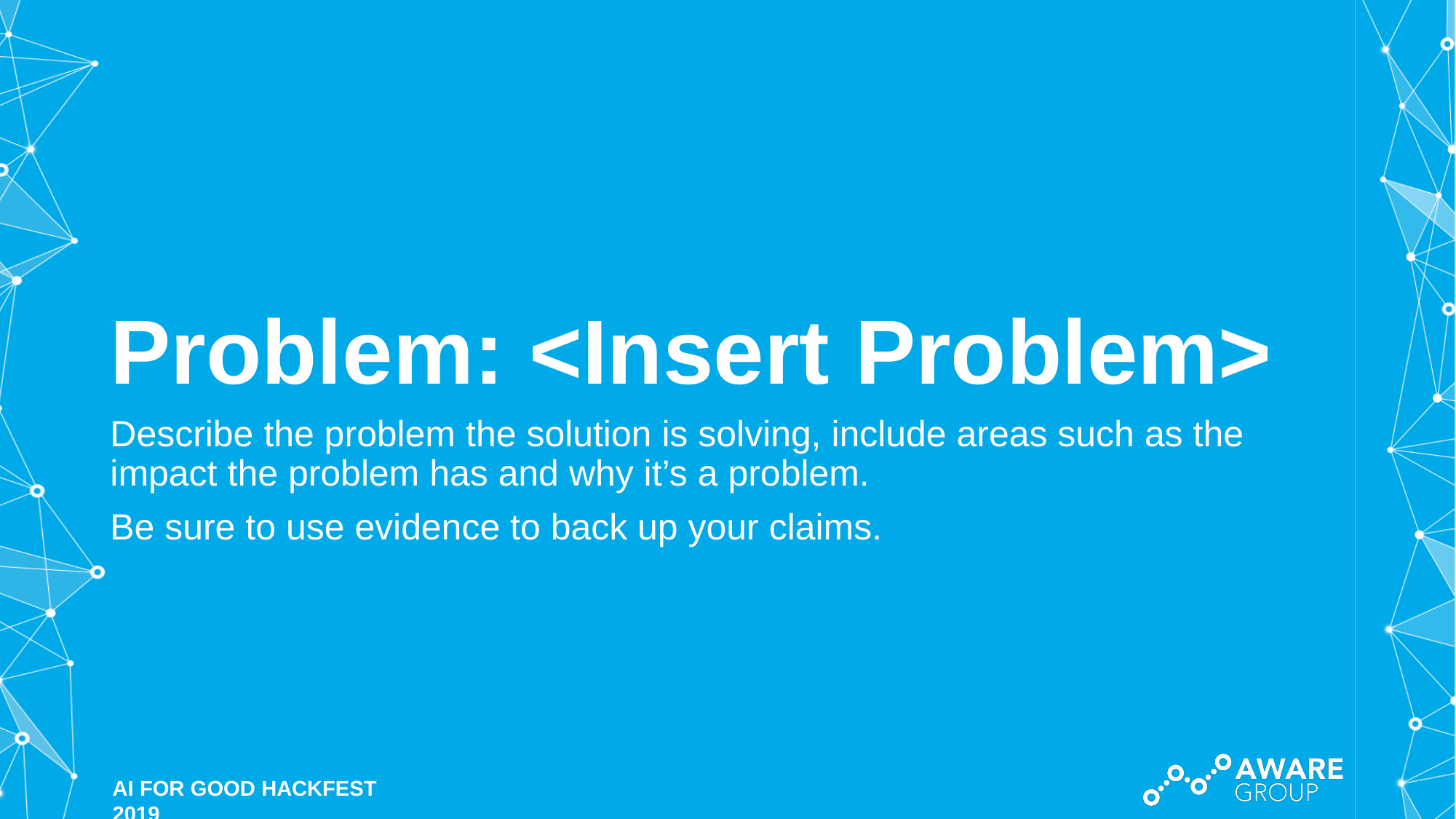

# Problem: <Insert Problem>
Describe the problem the solution is solving, include areas such as the impact the problem has and why it’s a problem.
Be sure to use evidence to back up your claims.